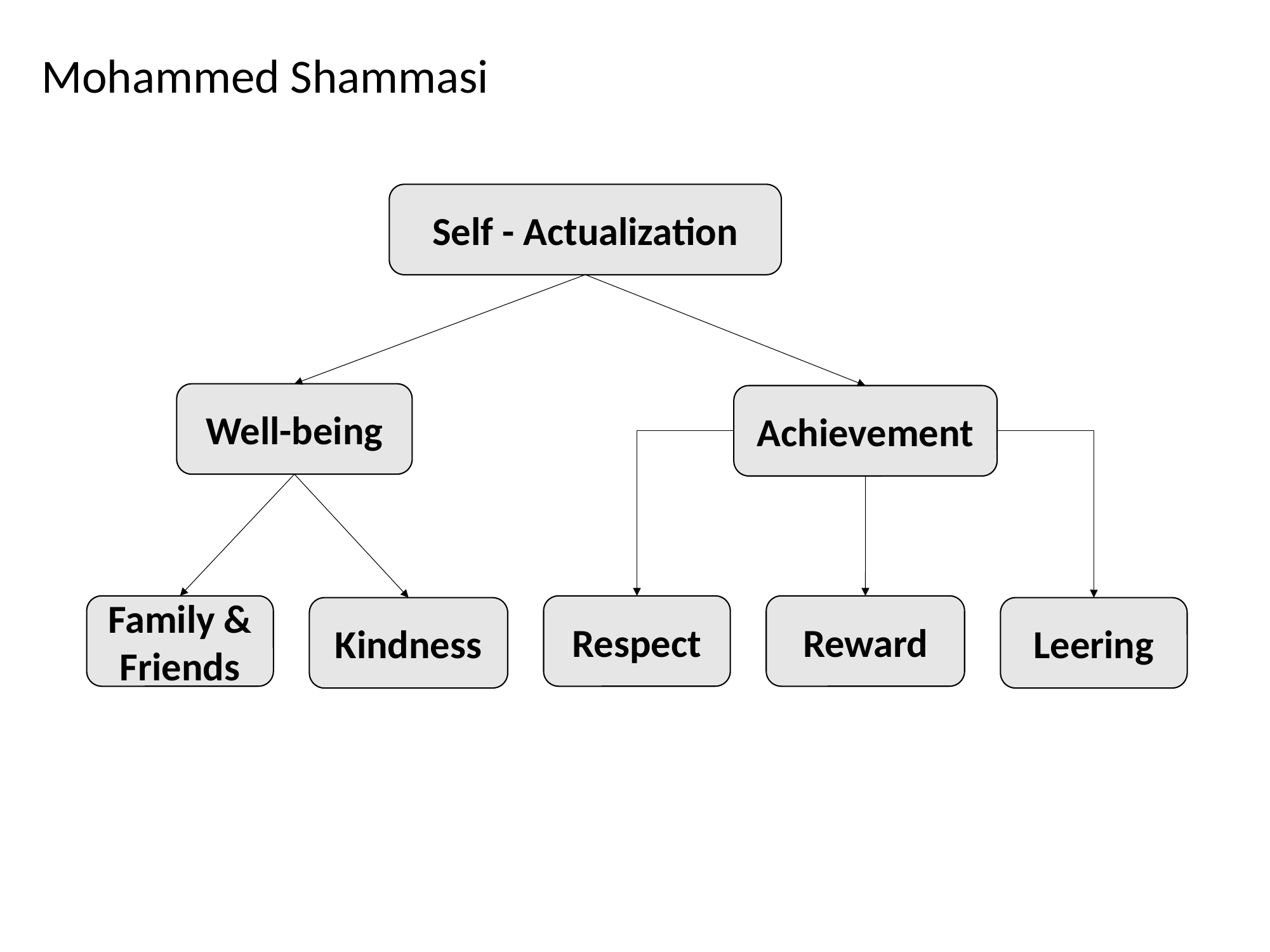

Mohammed Shammasi
Self - Actualization
Well-being
Achievement
Family &
Friends
Respect
Reward
Kindness
Leering